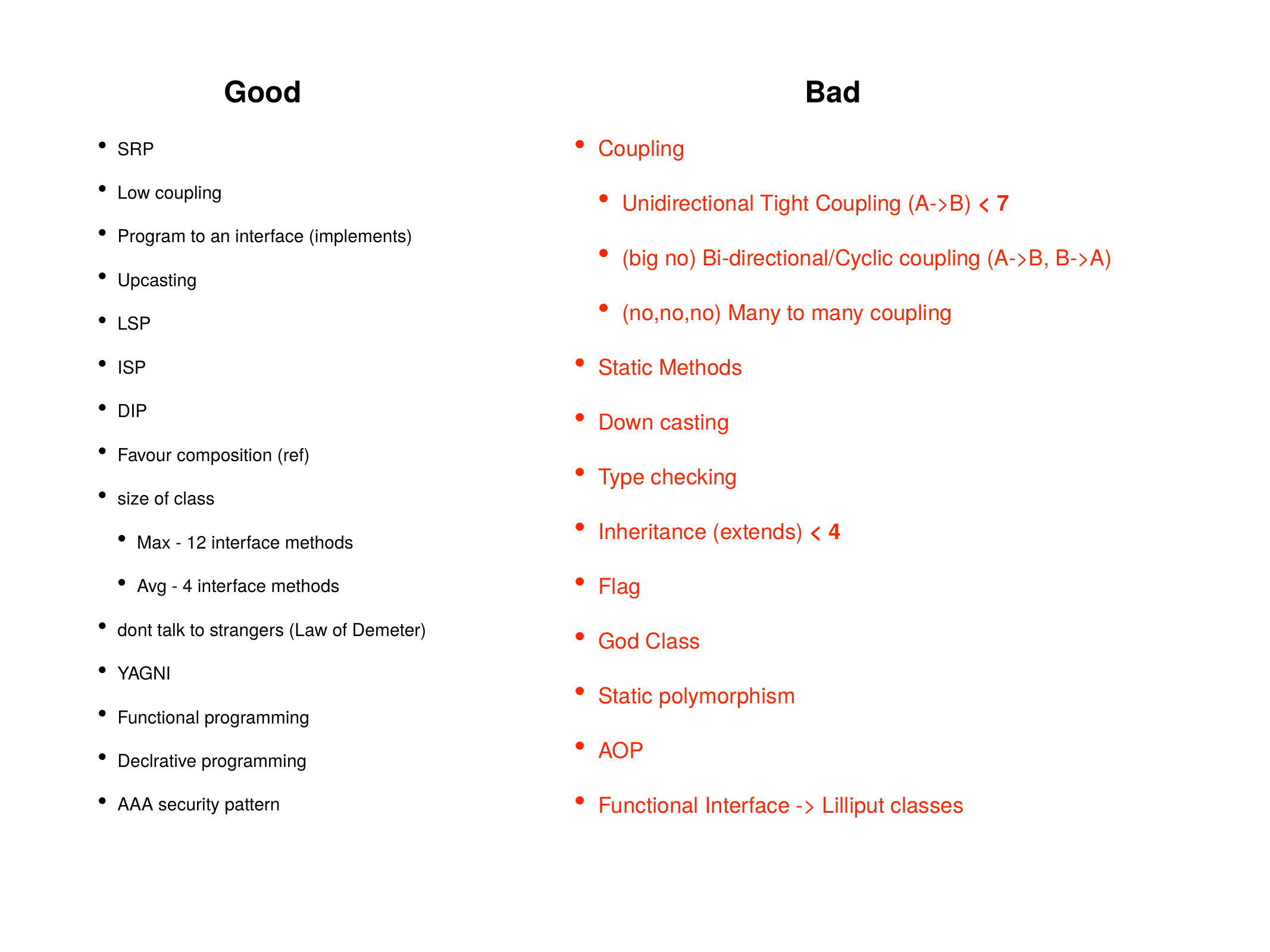

Good
Bad
Coupling
Unidirectional Tight Coupling (A->B) < 7
(big no) Bi-directional/Cyclic coupling (A->B, B->A)
(no,no,no) Many to many coupling
Static Methods
Down casting
Type checking
Inheritance (extends) < 4
Flag
God Class
Static polymorphism
AOP
Functional Interface -> Lilliput classes
SRP
Low coupling
Program to an interface (implements)
Upcasting
LSP
ISP
DIP
Favour composition (ref)
size of class
Max - 12 interface methods
Avg - 4 interface methods
dont talk to strangers (Law of Demeter)
YAGNI
Functional programming
Declrative programming
AAA security pattern